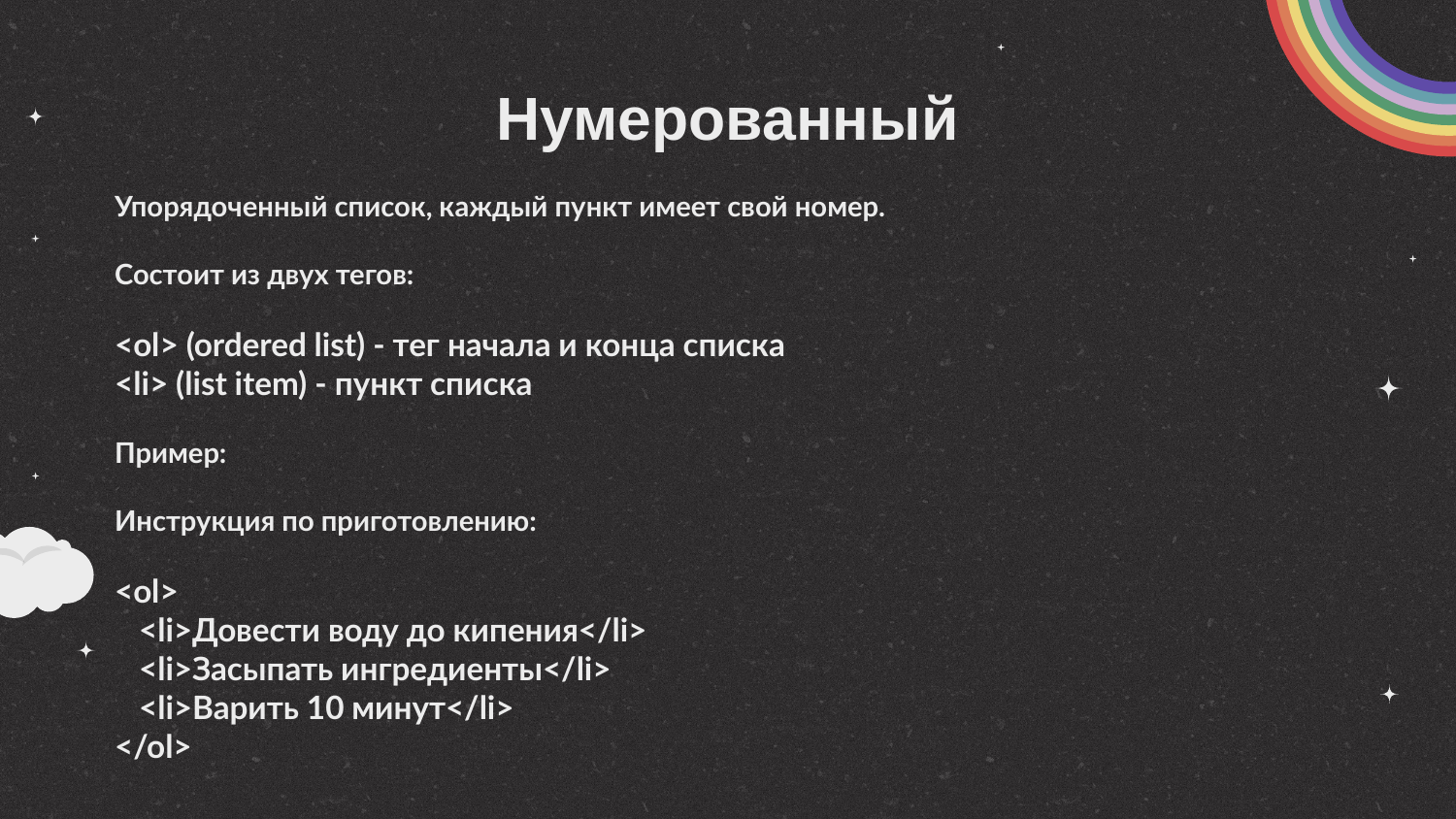

# Нумерованный
Упорядоченный список, каждый пункт имеет свой номер.

Состоит из двух тегов:

<ol> (ordered list) - тег начала и конца списка
<li> (list item) - пункт списка

Пример:

Инструкция по приготовлению:

<ol>
 <li>Довести воду до кипения</li>
 <li>Засыпать ингредиенты</li>
 <li>Варить 10 минут</li>
</ol>